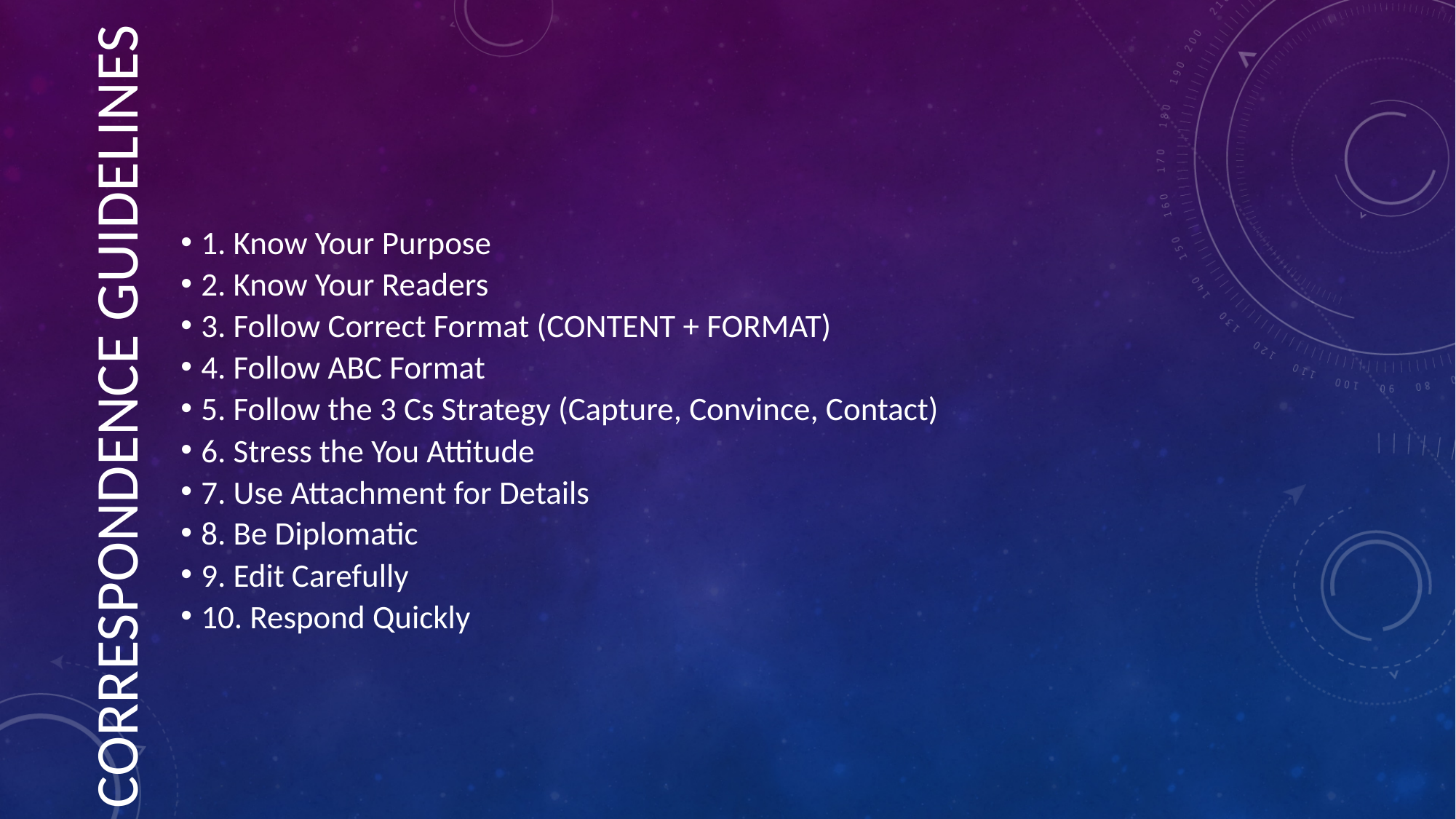

# Correspondence Guidelines
1. Know Your Purpose
2. Know Your Readers
3. Follow Correct Format (CONTENT + FORMAT)
4. Follow ABC Format
5. Follow the 3 Cs Strategy (Capture, Convince, Contact)
6. Stress the You Attitude
7. Use Attachment for Details
8. Be Diplomatic
9. Edit Carefully
10. Respond Quickly